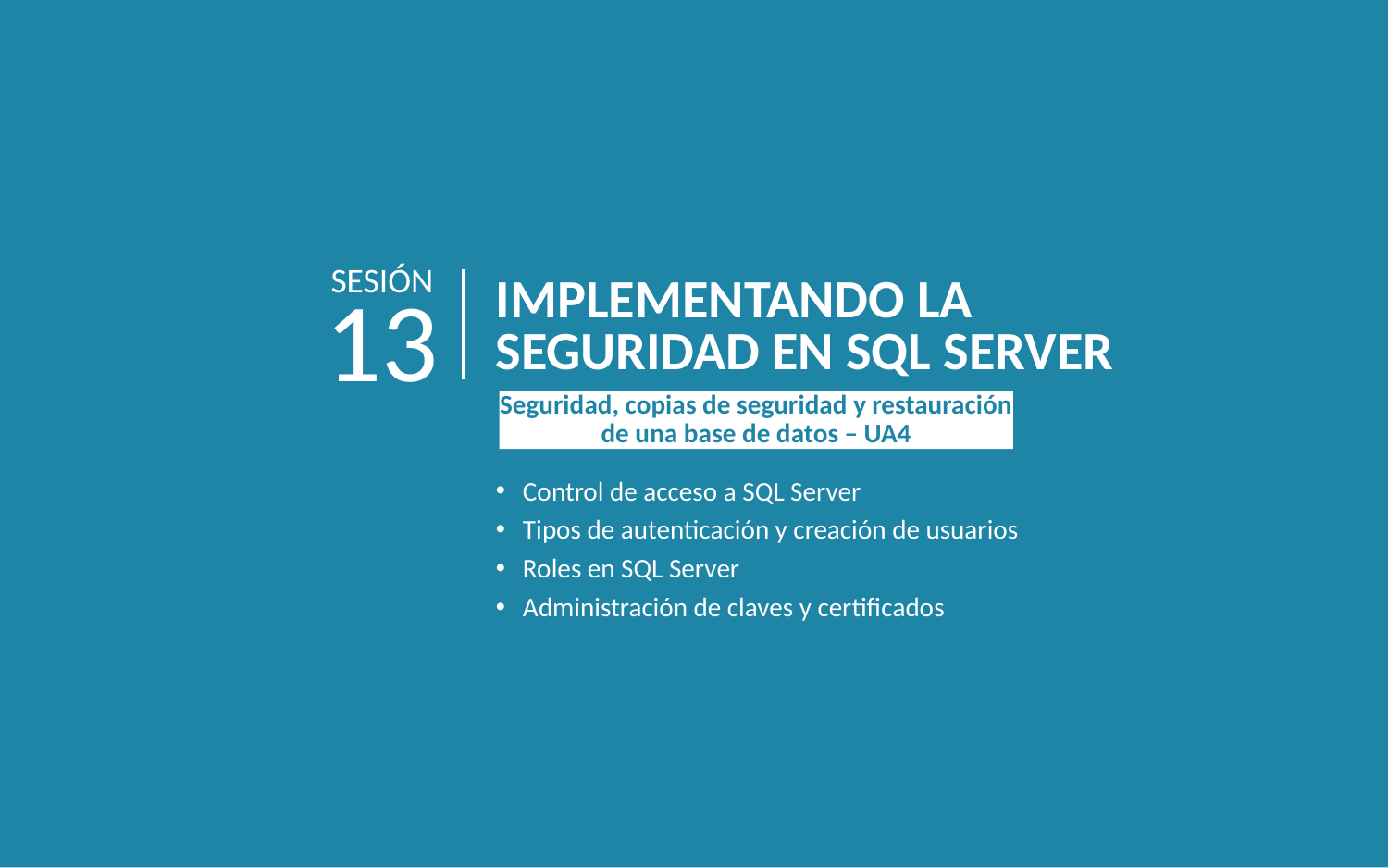

SESIÓN
13
IMPLEMENTANDO LA SEGURIDAD EN SQL SERVER

Seguridad, copias de seguridad y restauración de una base de datos – UA4
Control de acceso a SQL Server
Tipos de autenticación y creación de usuarios
Roles en SQL Server
Administración de claves y certificados